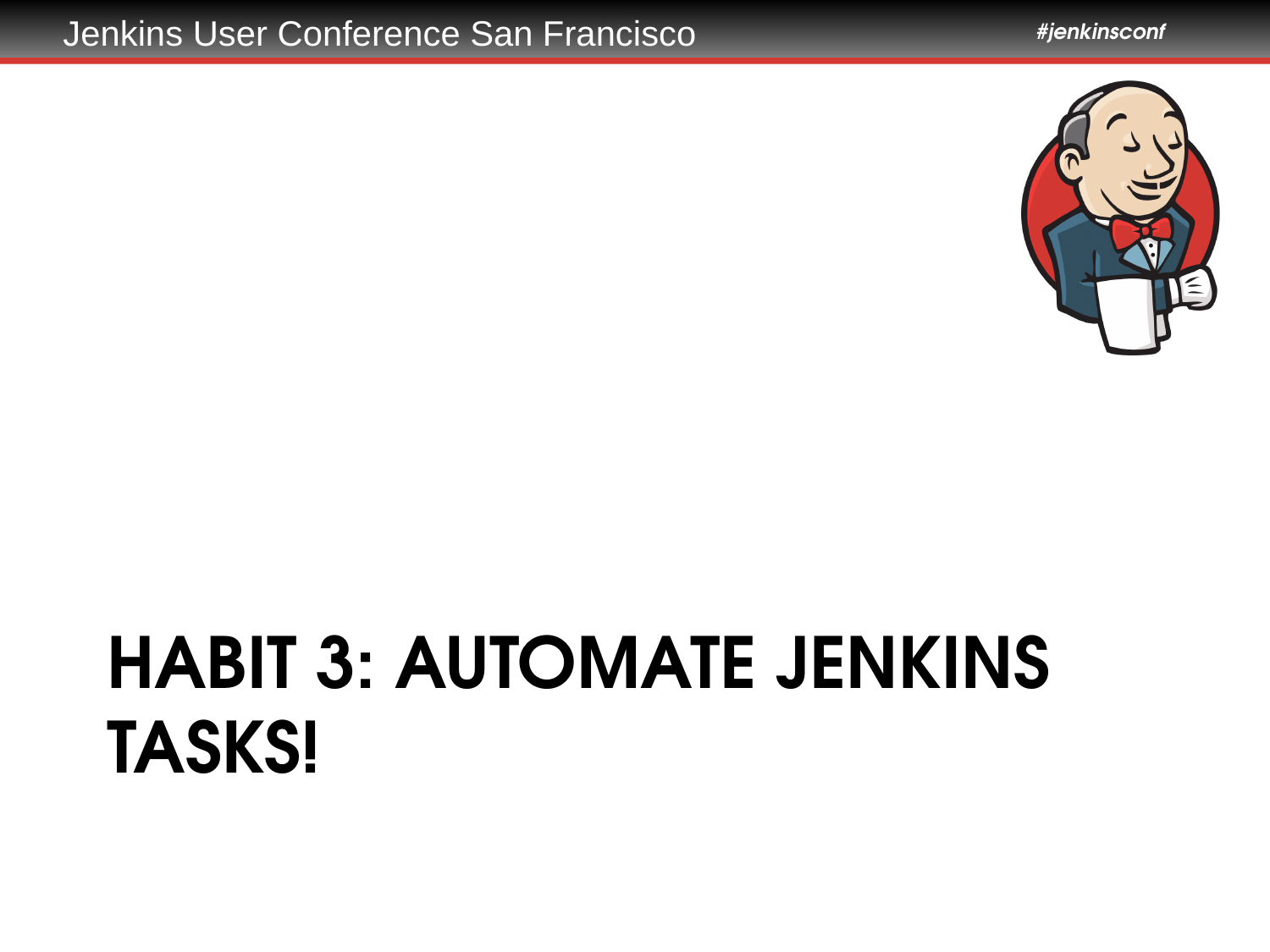

# Habit 3: Automate Jenkins tasks!
15